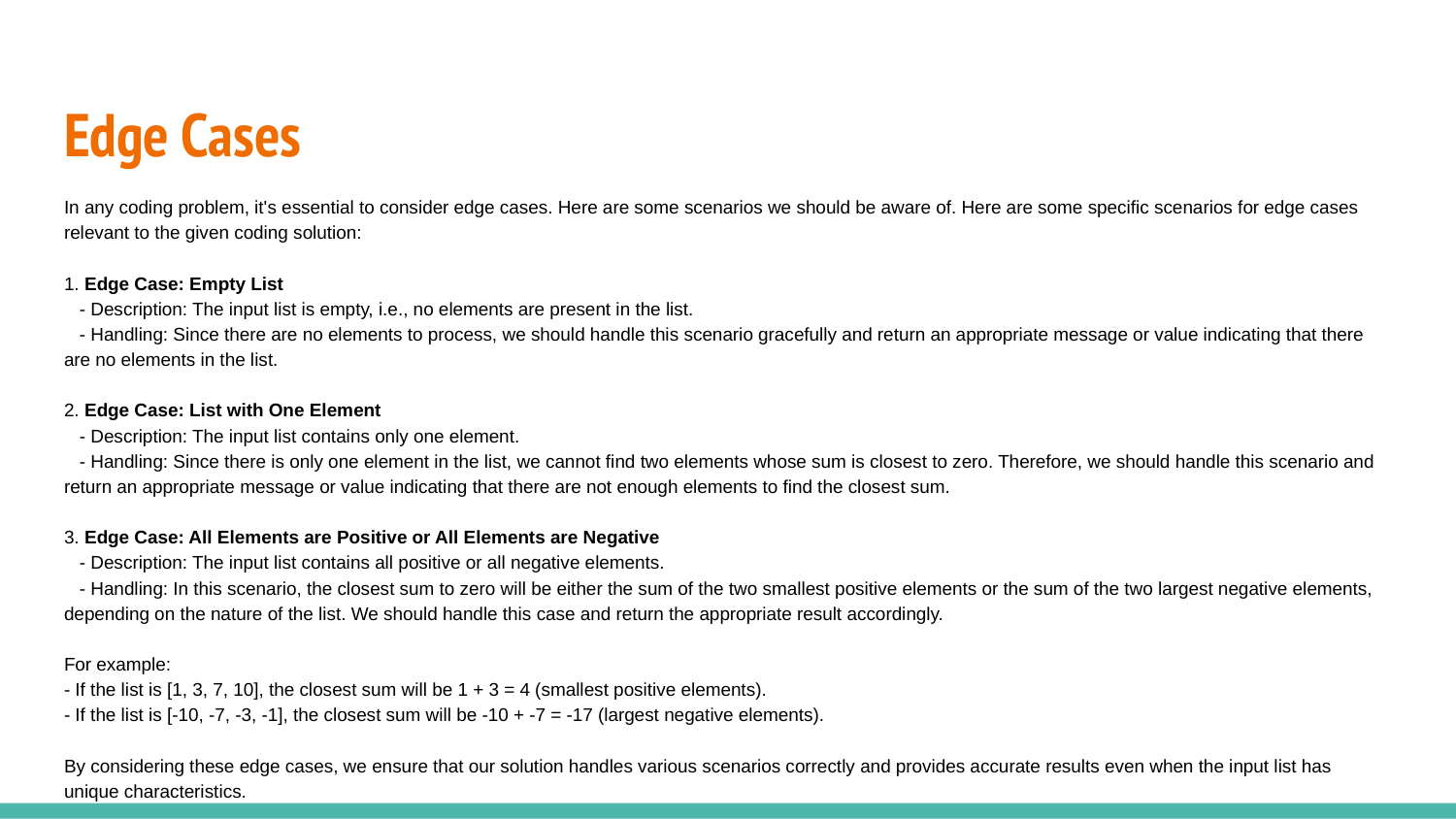

# Edge Cases
In any coding problem, it's essential to consider edge cases. Here are some scenarios we should be aware of. Here are some specific scenarios for edge cases relevant to the given coding solution:

1. Edge Case: Empty List
   - Description: The input list is empty, i.e., no elements are present in the list.
   - Handling: Since there are no elements to process, we should handle this scenario gracefully and return an appropriate message or value indicating that there are no elements in the list.

2. Edge Case: List with One Element
   - Description: The input list contains only one element.
   - Handling: Since there is only one element in the list, we cannot find two elements whose sum is closest to zero. Therefore, we should handle this scenario and return an appropriate message or value indicating that there are not enough elements to find the closest sum.

3. Edge Case: All Elements are Positive or All Elements are Negative
   - Description: The input list contains all positive or all negative elements.
   - Handling: In this scenario, the closest sum to zero will be either the sum of the two smallest positive elements or the sum of the two largest negative elements, depending on the nature of the list. We should handle this case and return the appropriate result accordingly.

For example:
- If the list is [1, 3, 7, 10], the closest sum will be 1 + 3 = 4 (smallest positive elements).
- If the list is [-10, -7, -3, -1], the closest sum will be -10 + -7 = -17 (largest negative elements).

By considering these edge cases, we ensure that our solution handles various scenarios correctly and provides accurate results even when the input list has unique characteristics.